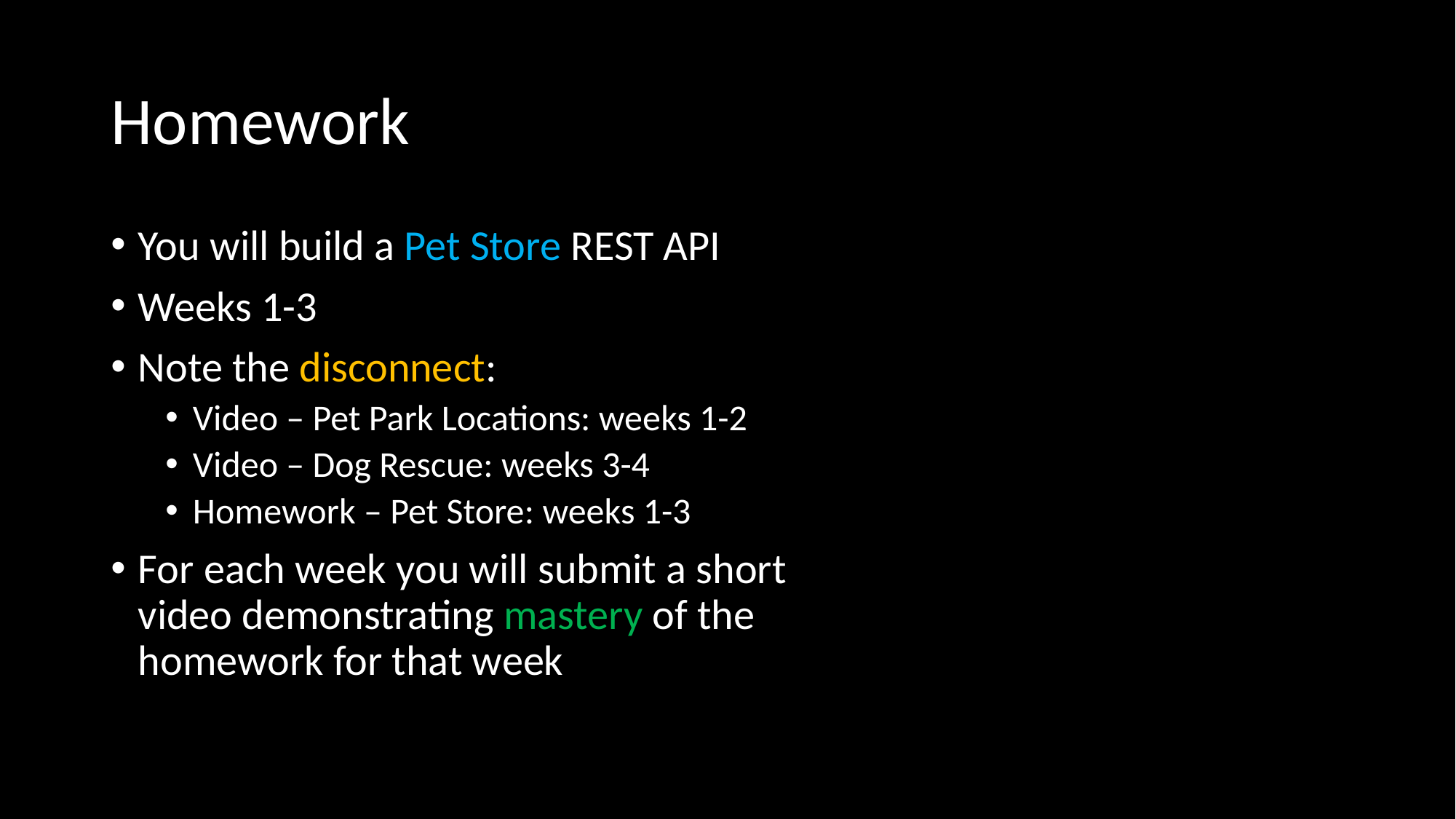

# Homework
You will build a Pet Store REST API
Weeks 1-3
Note the disconnect:
Video – Pet Park Locations: weeks 1-2
Video – Dog Rescue: weeks 3-4
Homework – Pet Store: weeks 1-3
For each week you will submit a short video demonstrating mastery of the homework for that week